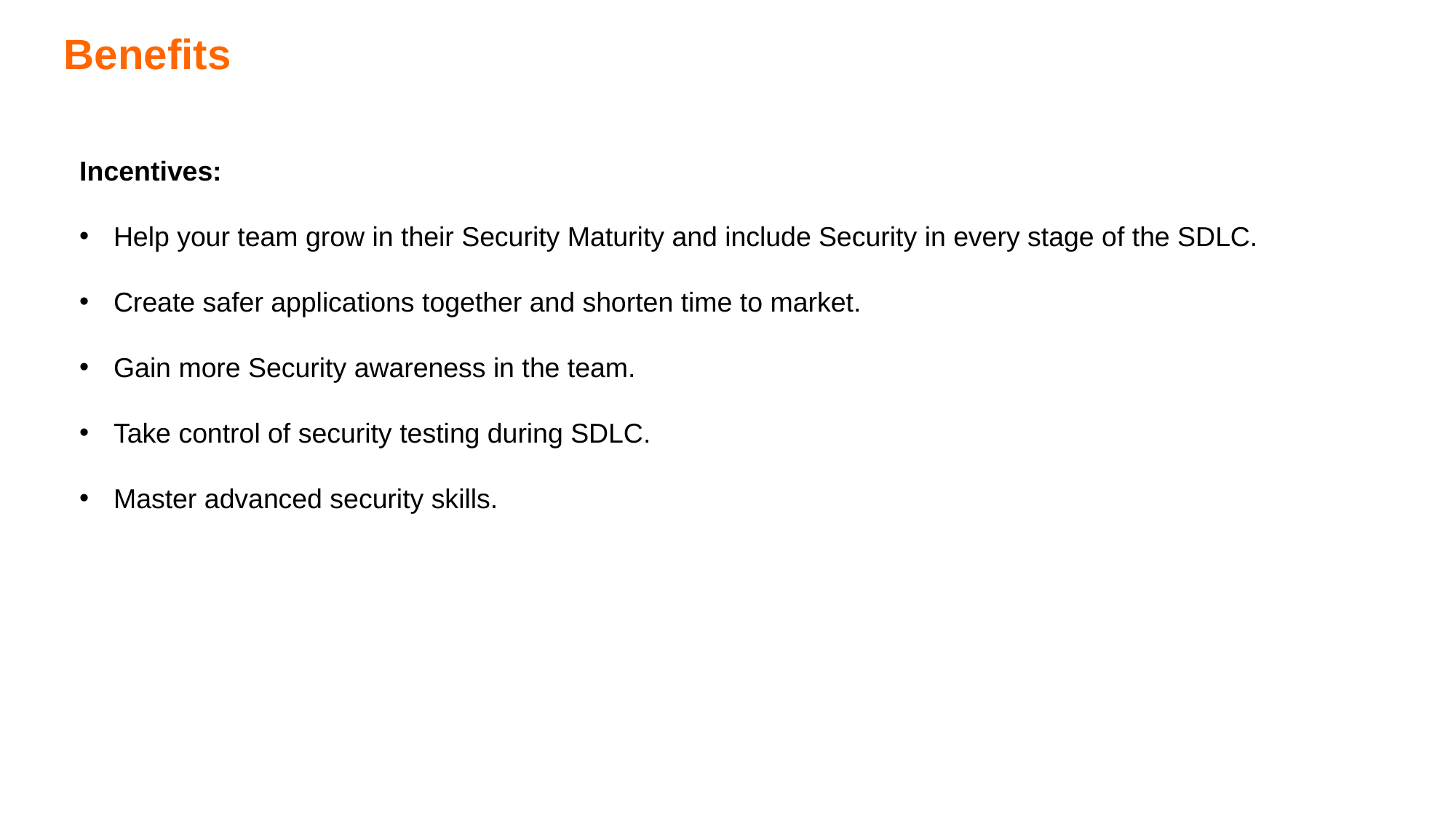

Benefits
Incentives:

Help your team grow in their Security Maturity and include Security in every stage of the SDLC.

Create safer applications together and shorten time to market.

Gain more Security awareness in the team.

Take control of security testing during SDLC.

Master advanced security skills.